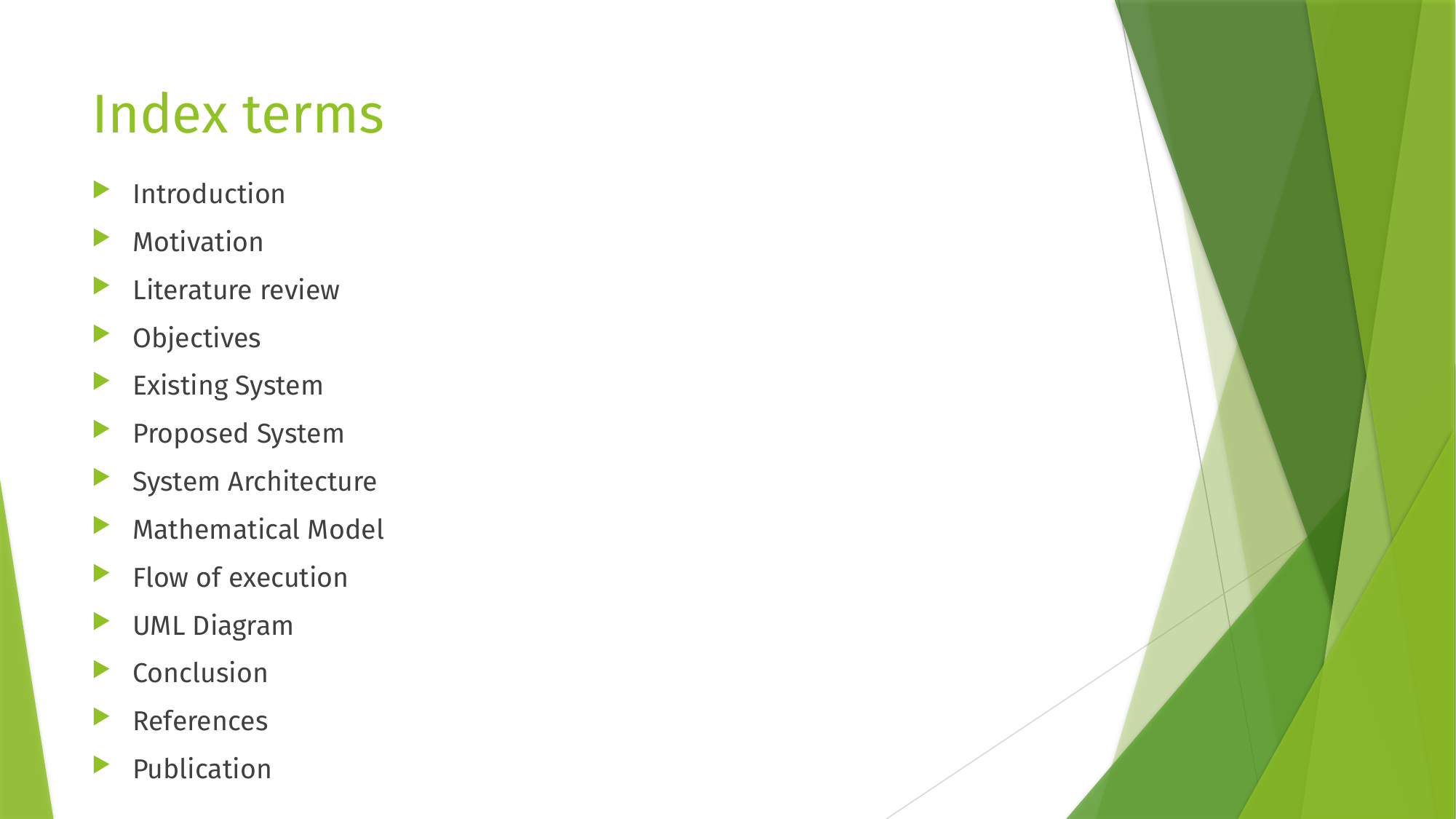

# Index terms
Introduction
Motivation
Literature review
Objectives
Existing System
Proposed System
System Architecture
Mathematical Model
Flow of execution
UML Diagram
Conclusion
References
Publication